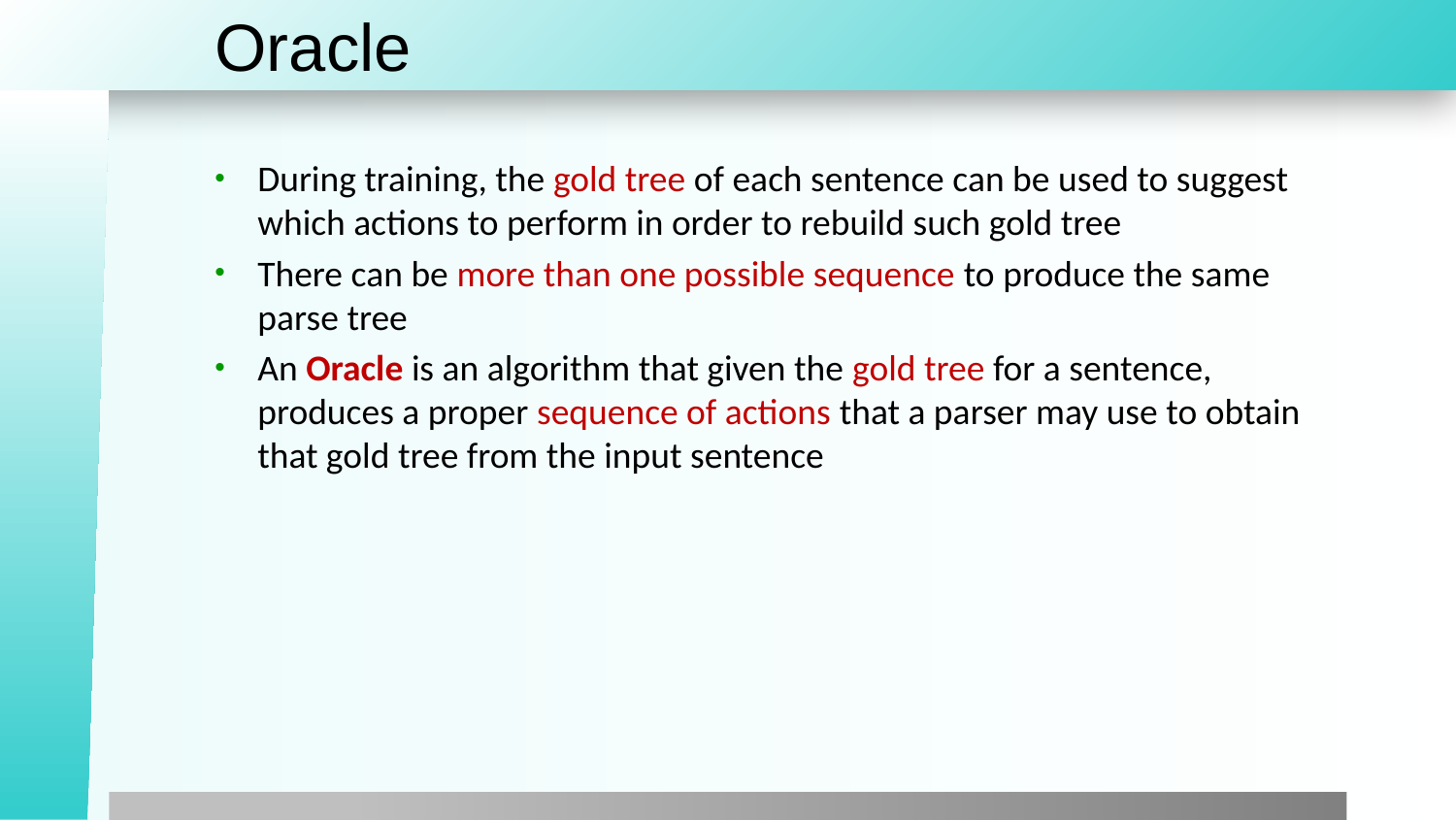

# Oracle
During training, the gold tree of each sentence can be used to suggest which actions to perform in order to rebuild such gold tree
There can be more than one possible sequence to produce the same parse tree
An Oracle is an algorithm that given the gold tree for a sentence, produces a proper sequence of actions that a parser may use to obtain that gold tree from the input sentence